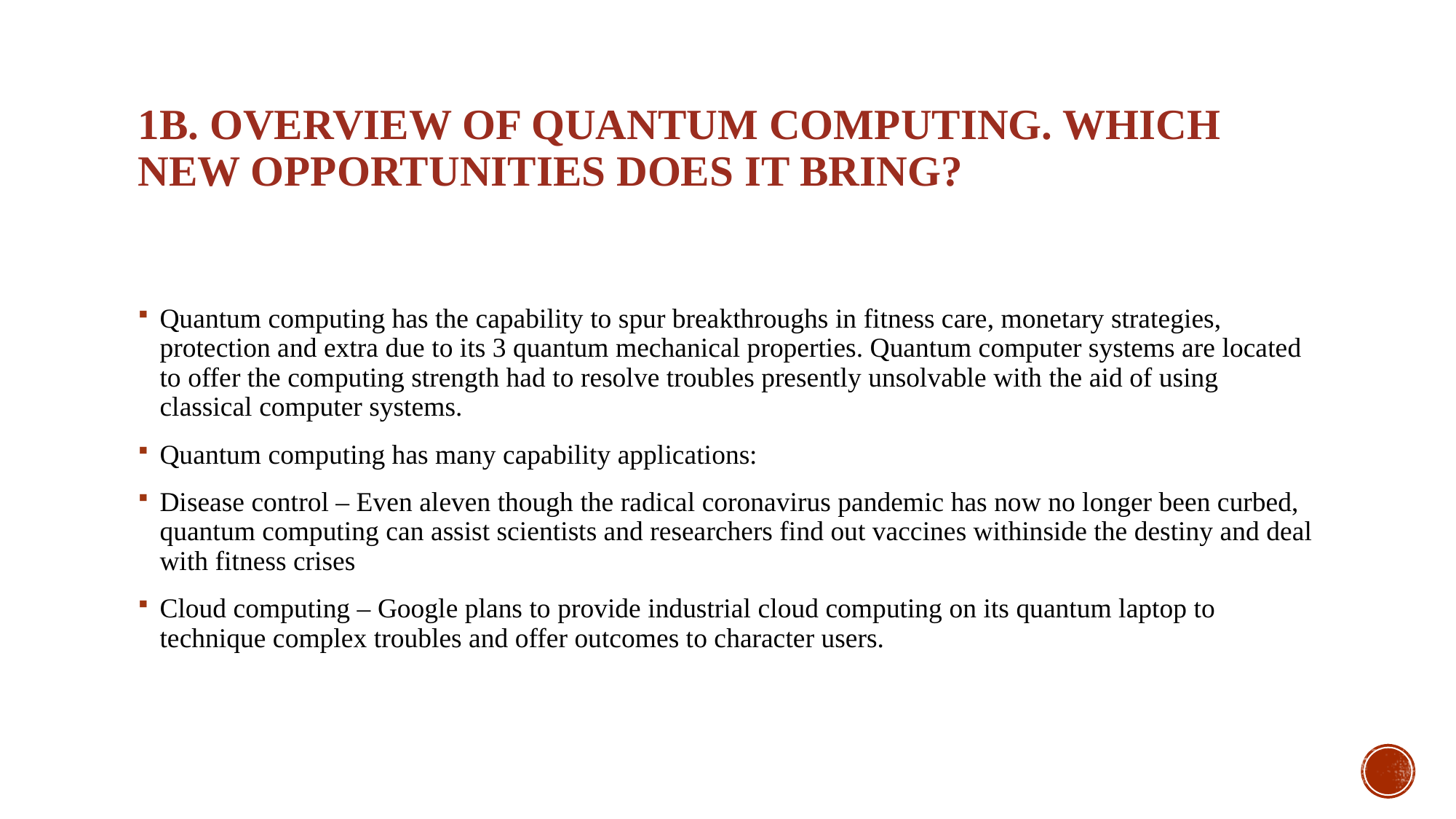

# 1b. Overview of Quantum Computing. Which new opportunities does it bring?

Quantum computing has the capability to spur breakthroughs in fitness care, monetary strategies, protection and extra due to its 3 quantum mechanical properties. Quantum computer systems are located to offer the computing strength had to resolve troubles presently unsolvable with the aid of using classical computer systems.
Quantum computing has many capability applications:
Disease control – Even aleven though the radical coronavirus pandemic has now no longer been curbed, quantum computing can assist scientists and researchers find out vaccines withinside the destiny and deal with fitness crises
Cloud computing – Google plans to provide industrial cloud computing on its quantum laptop to technique complex troubles and offer outcomes to character users.